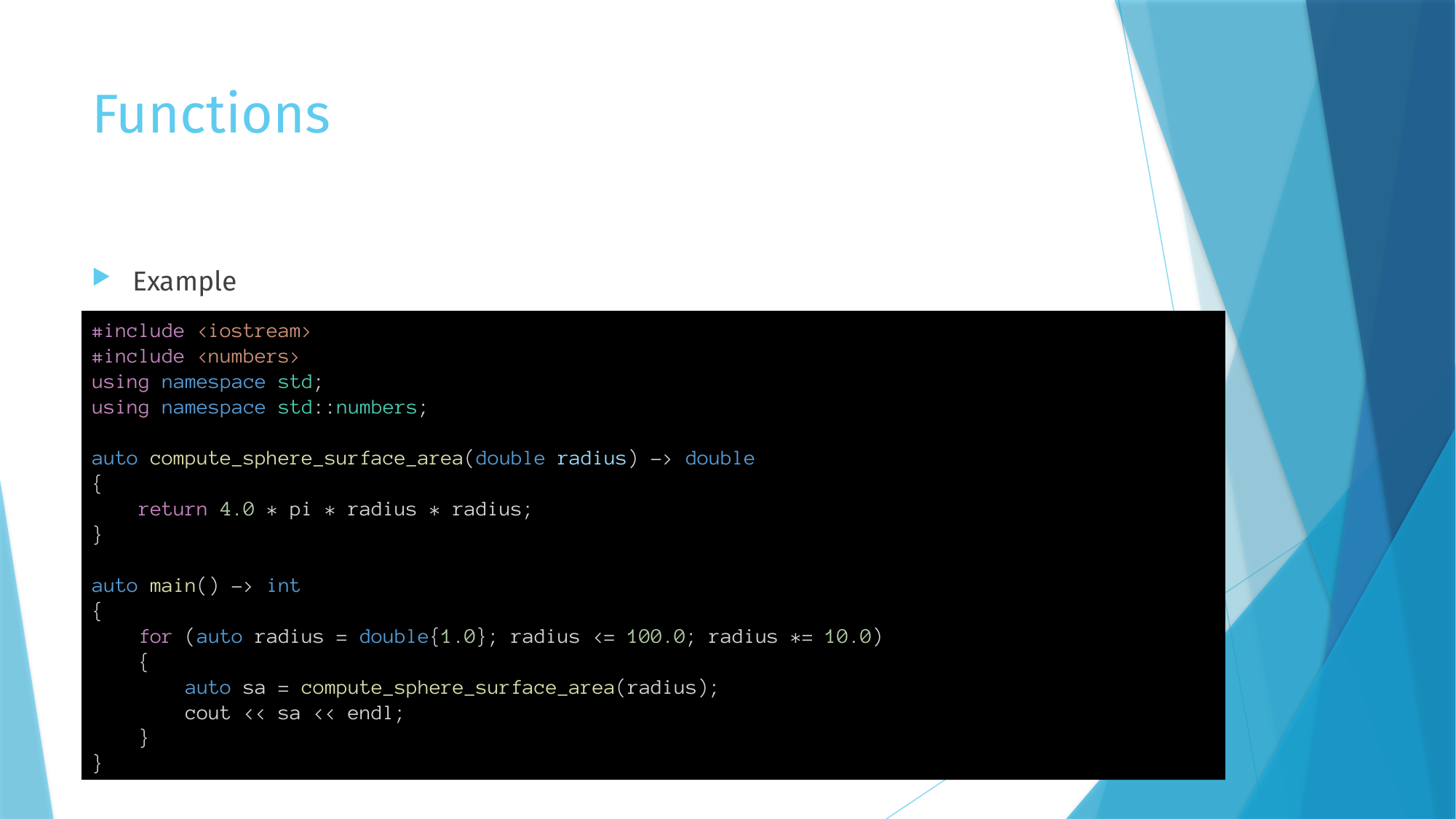

# Functions
Example
#include <iostream>
#include <numbers>
using namespace std;
using namespace std::numbers;
auto compute_sphere_surface_area(double radius) -> double
{
    return 4.0 * pi * radius * radius;
}
auto main() -> int
{
    for (auto radius = double{1.0}; radius <= 100.0; radius *= 10.0)
    {
        auto sa = compute_sphere_surface_area(radius);
        cout << sa << endl;
    }
}